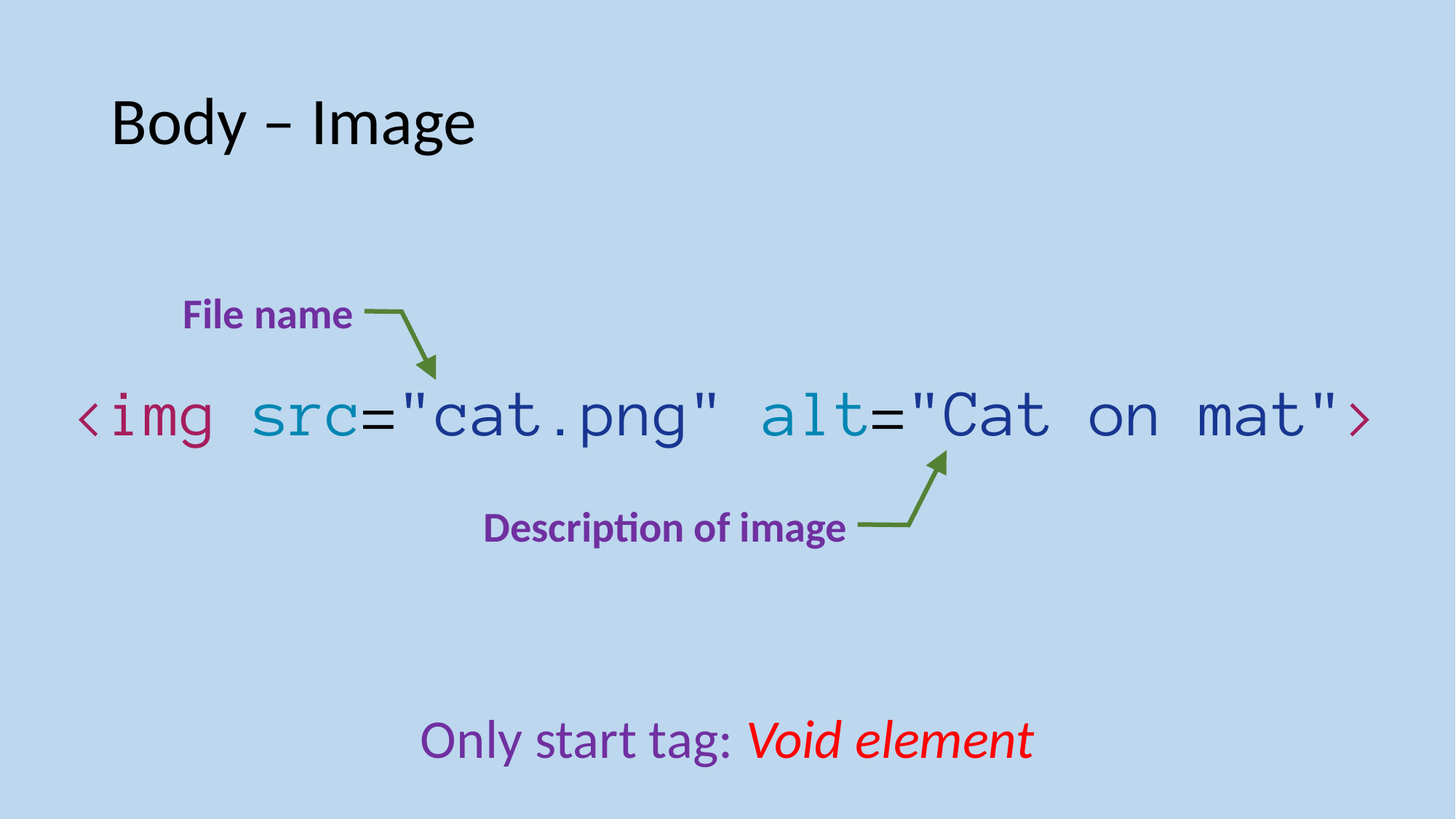

# Body – Image
File name
<img src="cat.png" alt="Cat on mat">
Description of image
Only start tag: Void element